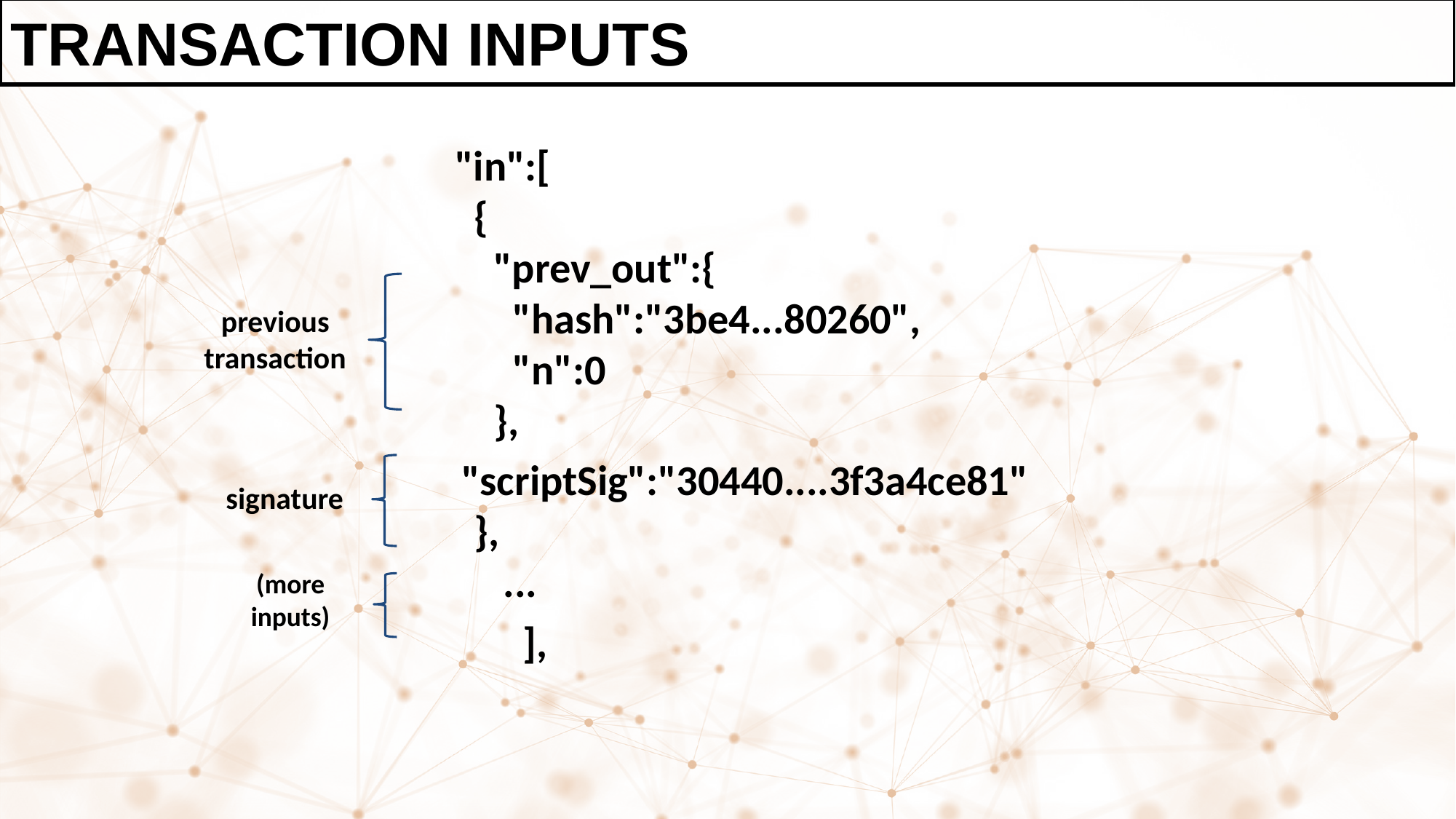

Transaction inputs

      "in":[
        {
          "prev_out":{
            "hash":"3be4...80260",
            "n":0
          },
 "scriptSig":"30440....3f3a4ce81"
        },
           ...
             ],

previous
transaction

signature
(more inputs)